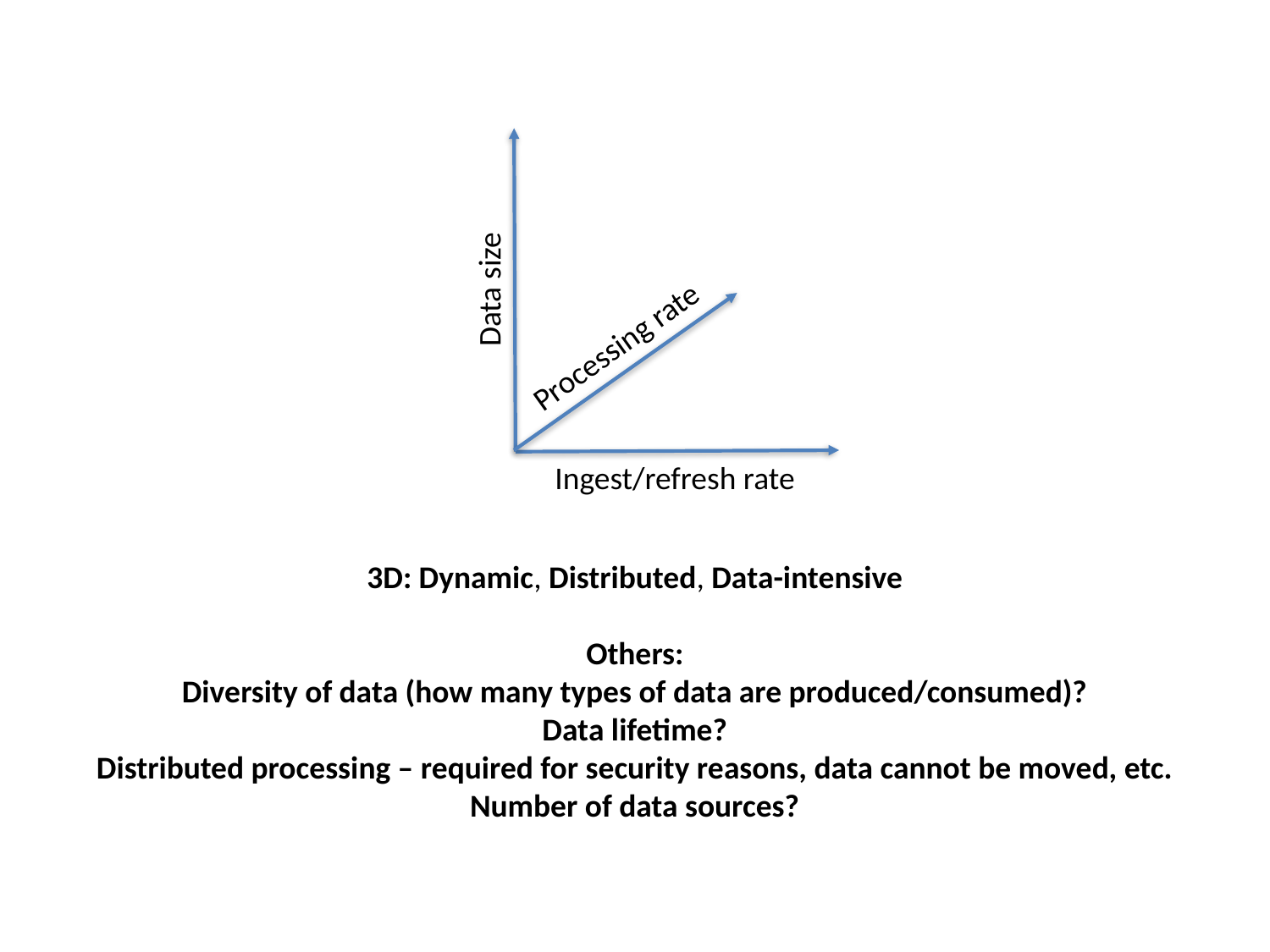

Data size
Processing rate
Ingest/refresh rate
3D: Dynamic, Distributed, Data-intensive

Others:
Diversity of data (how many types of data are produced/consumed)?
Data lifetime?
Distributed processing – required for security reasons, data cannot be moved, etc.
Number of data sources?